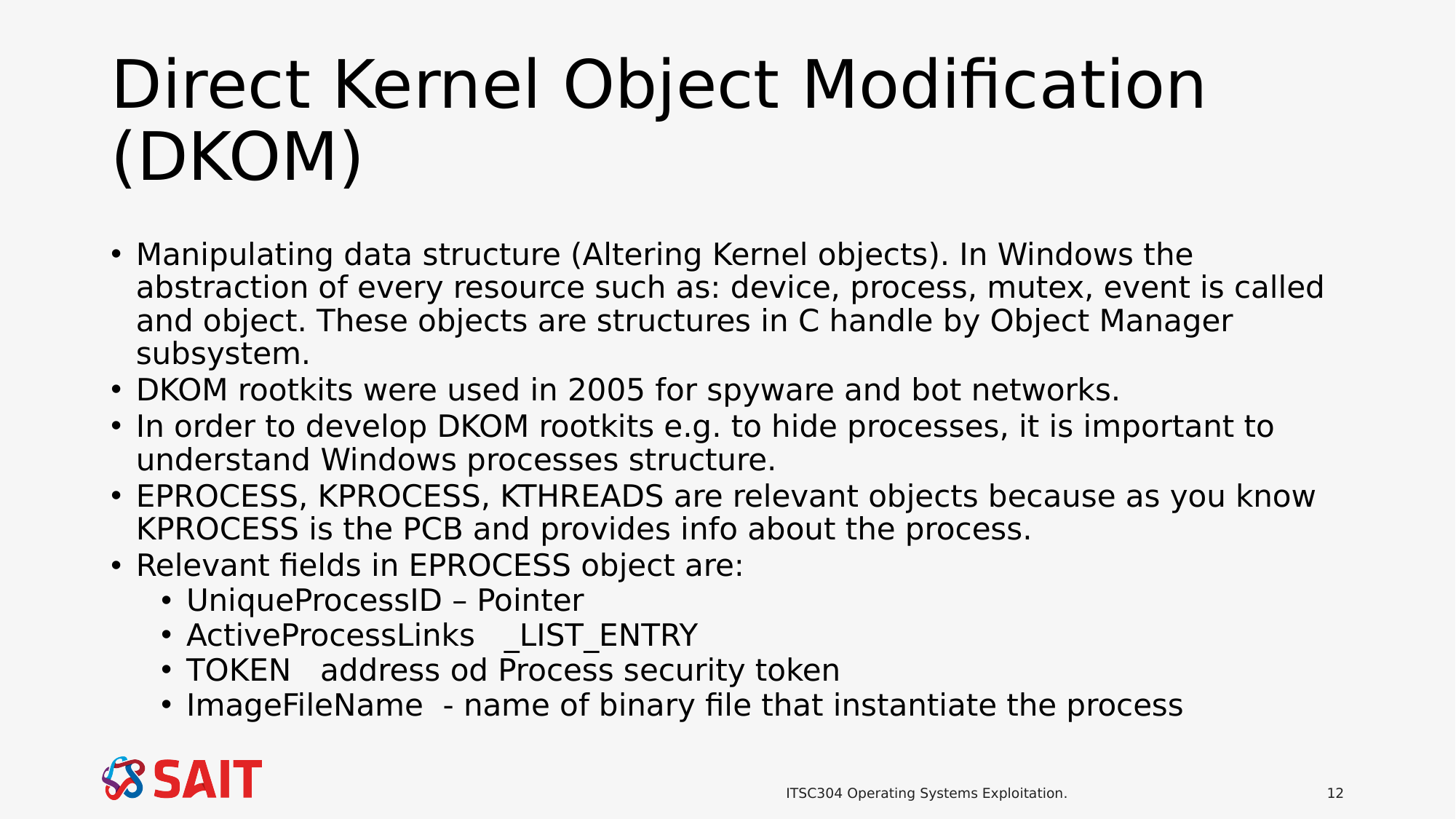

# Direct Kernel Object Modification (DKOM)

Manipulating data structure (Altering Kernel objects). In Windows the abstraction of every resource such as: device, process, mutex, event is called and object. These objects are structures in C handle by Object Manager subsystem.
DKOM rootkits were used in 2005 for spyware and bot networks.
In order to develop DKOM rootkits e.g. to hide processes, it is important to understand Windows processes structure.
EPROCESS, KPROCESS, KTHREADS are relevant objects because as you know KPROCESS is the PCB and provides info about the process.
Relevant fields in EPROCESS object are:
UniqueProcessID – Pointer
ActiveProcessLinks   _LIST_ENTRY
TOKEN   address od Process security token
ImageFileName  - name of binary file that instantiate the process

ITSC304 Operating Systems Exploitation.
12